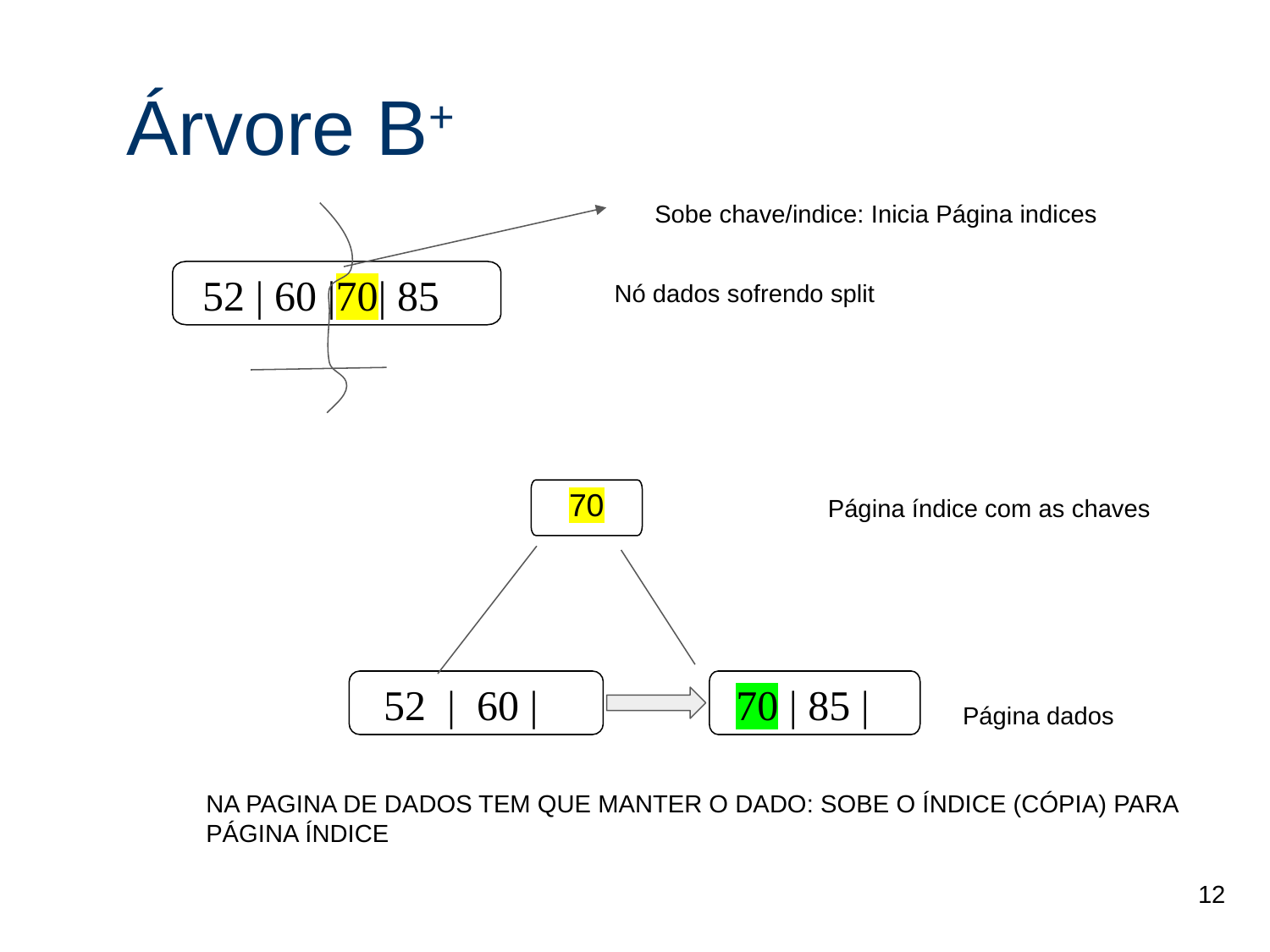

Árvore B+
Sobe chave/indice: Inicia Página indices

Nó dados sofrendo split
52 | 60 |70| 85
70

Página índice com as chaves

70 | 85 |
52  |  60 |
Página dados

NA PAGINA DE DADOS TEM QUE MANTER O DADO: SOBE O ÍNDICE (CÓPIA) PARA PÁGINA ÍNDICE

12